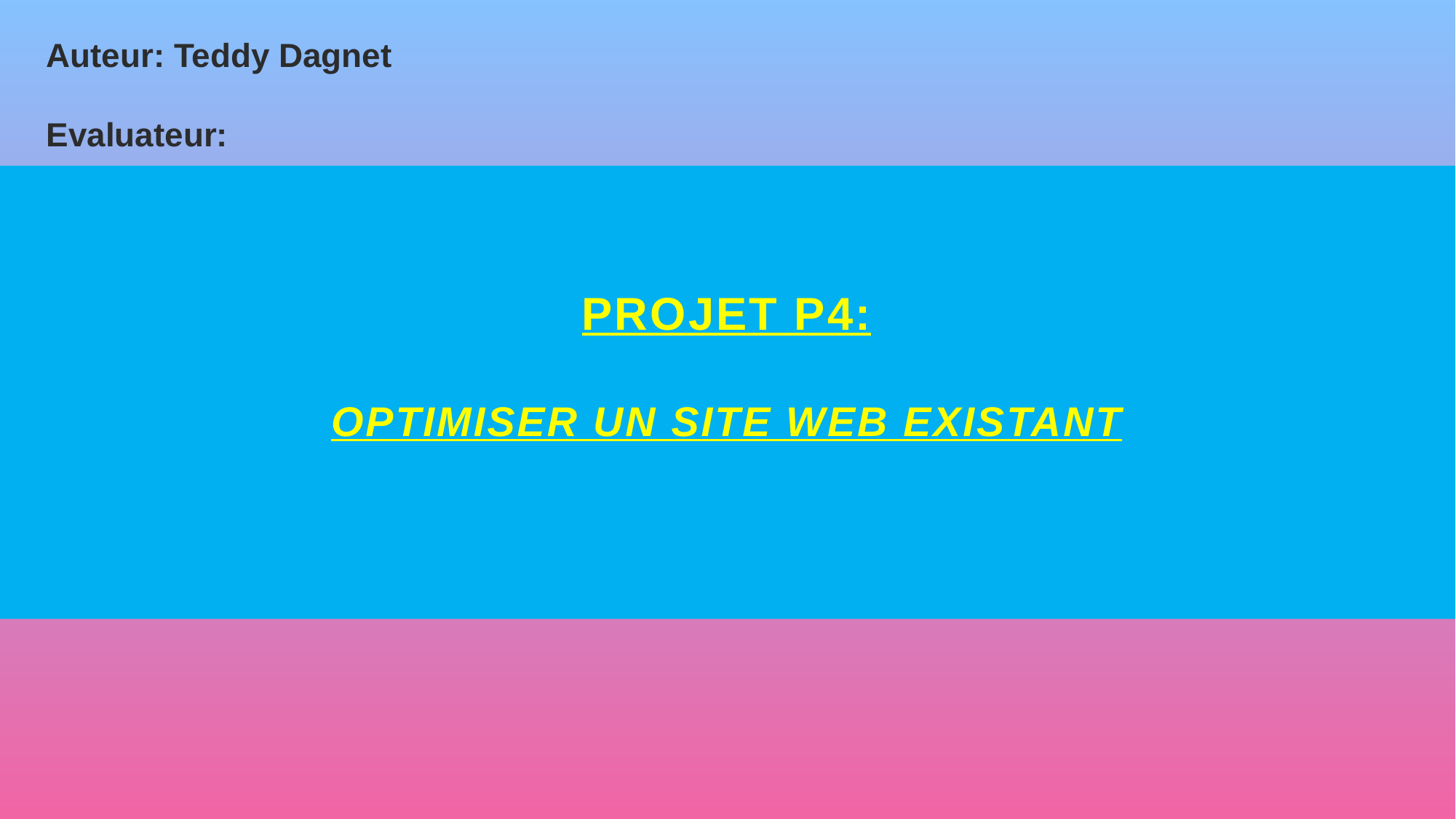

Auteur: Teddy Dagnet

Evaluateur:
# PROJET P4: OPTIMISER UN SITE WEB EXISTANT
1